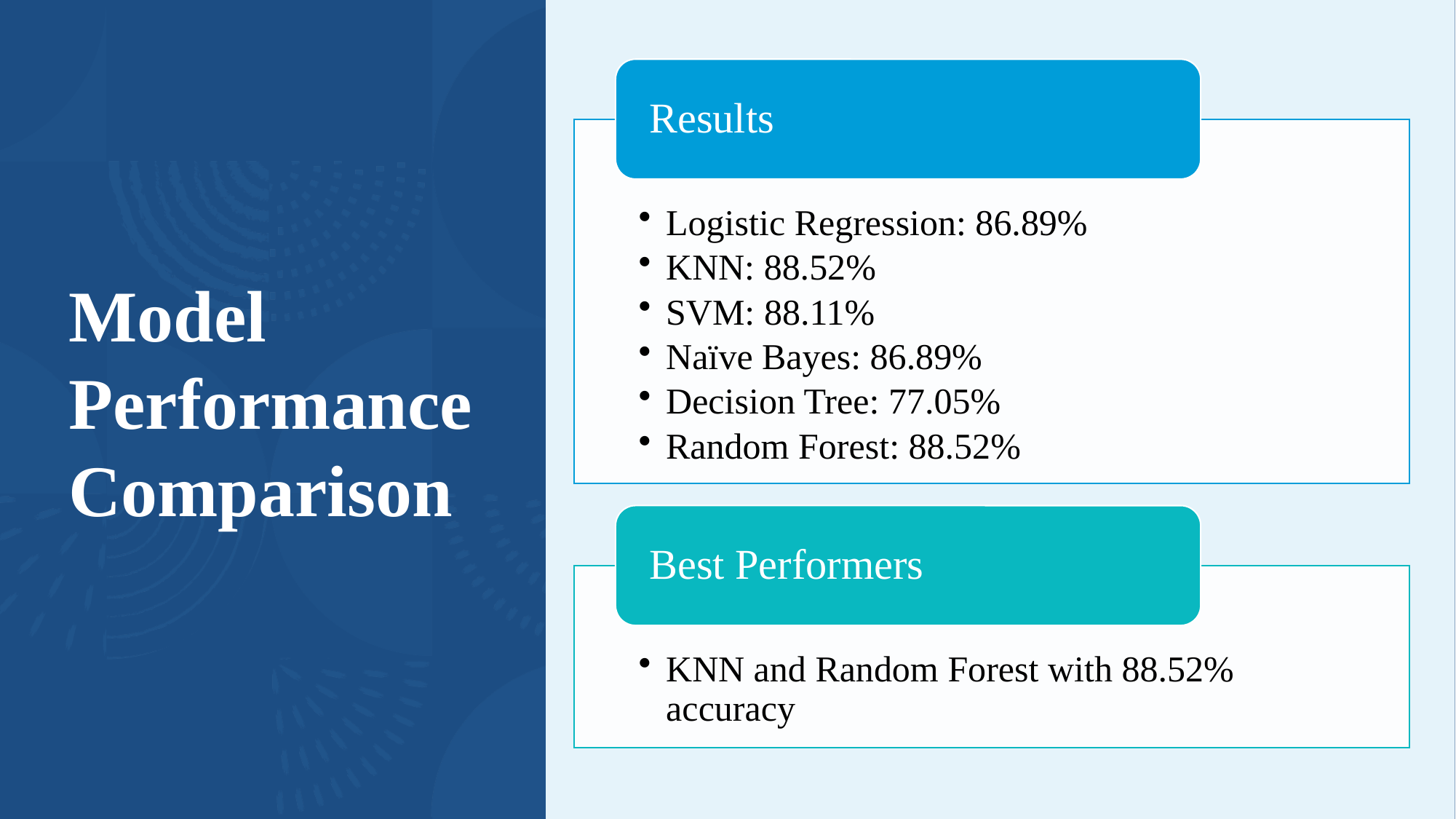

Logistic Regression: 86.89%
KNN: 88.52%
SVM: 88.11%
Naïve Bayes: 86.89%
Decision Tree: 77.05%
Random Forest: 88.52%
Results
KNN and Random Forest with 88.52% accuracy
Best Performers
# Model Performance Comparison